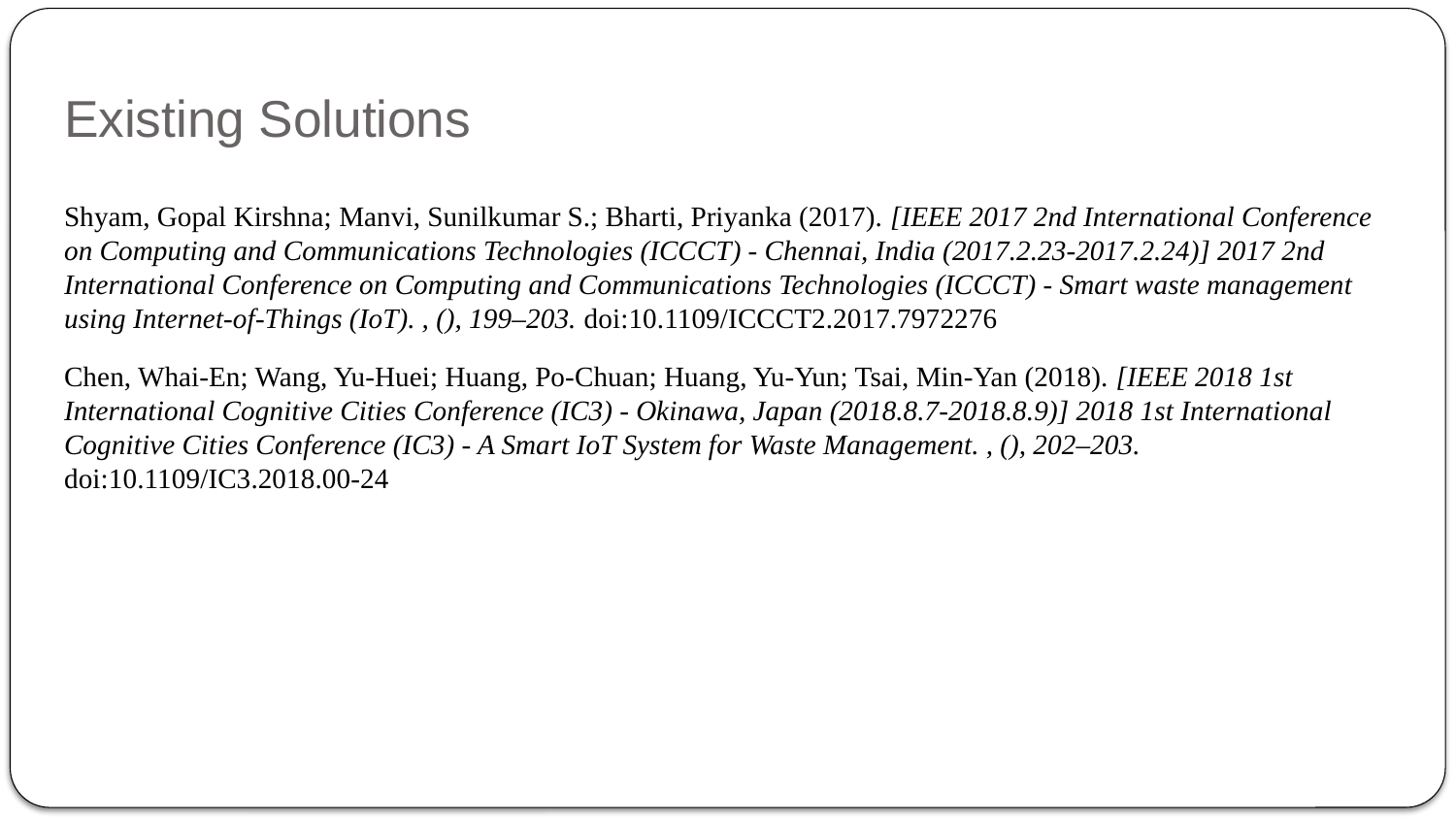

# Existing Solutions
Shyam, Gopal Kirshna; Manvi, Sunilkumar S.; Bharti, Priyanka (2017). [IEEE 2017 2nd International Conference on Computing and Communications Technologies (ICCCT) - Chennai, India (2017.2.23-2017.2.24)] 2017 2nd International Conference on Computing and Communications Technologies (ICCCT) - Smart waste management using Internet-of-Things (IoT). , (), 199–203. doi:10.1109/ICCCT2.2017.7972276
Chen, Whai-En; Wang, Yu-Huei; Huang, Po-Chuan; Huang, Yu-Yun; Tsai, Min-Yan (2018). [IEEE 2018 1st International Cognitive Cities Conference (IC3) - Okinawa, Japan (2018.8.7-2018.8.9)] 2018 1st International Cognitive Cities Conference (IC3) - A Smart IoT System for Waste Management. , (), 202–203. doi:10.1109/IC3.2018.00-24